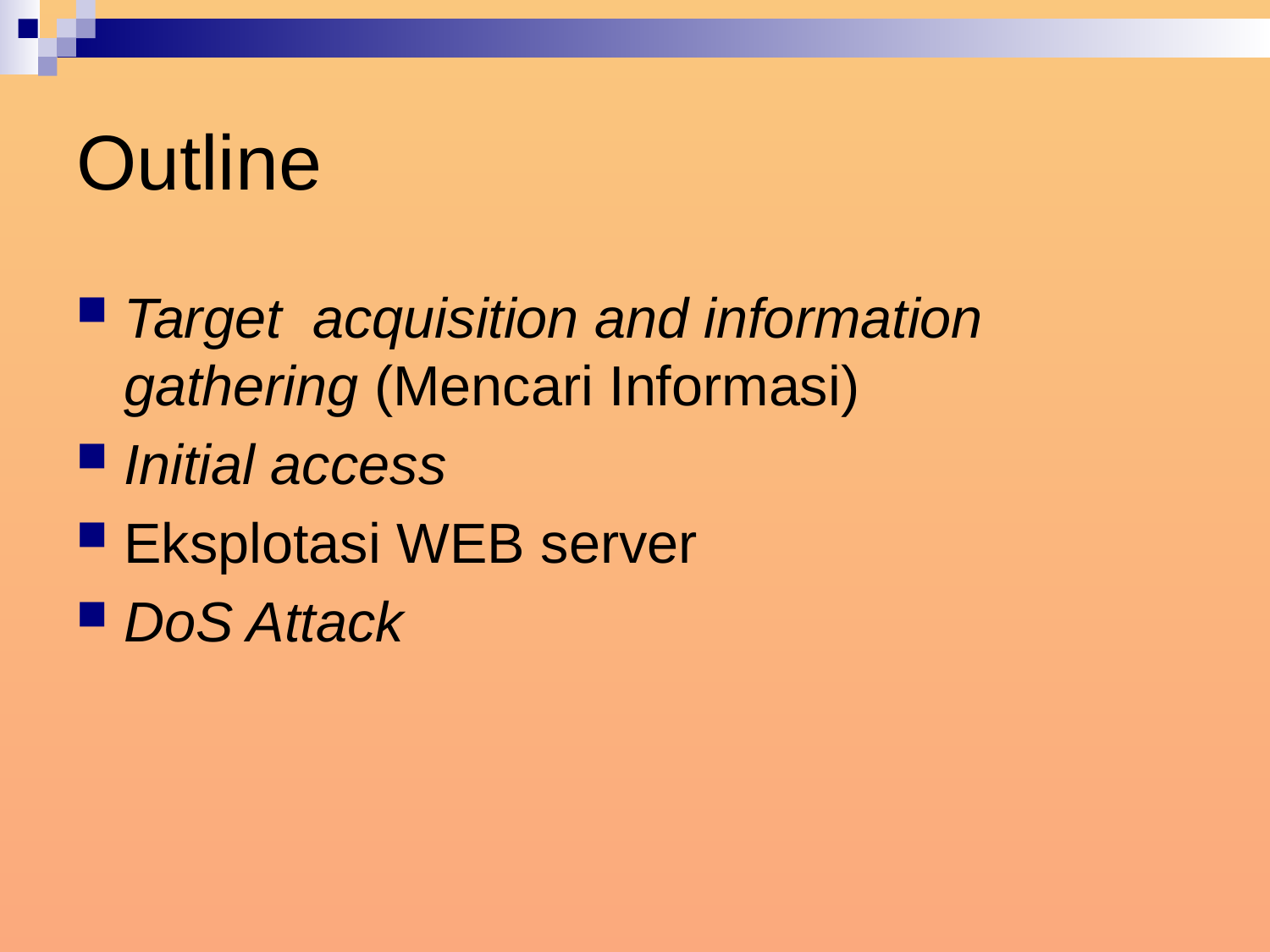

# Outline
Target  acquisition and information gathering (Mencari Informasi)
Initial access
Eksplotasi WEB server
DoS Attack